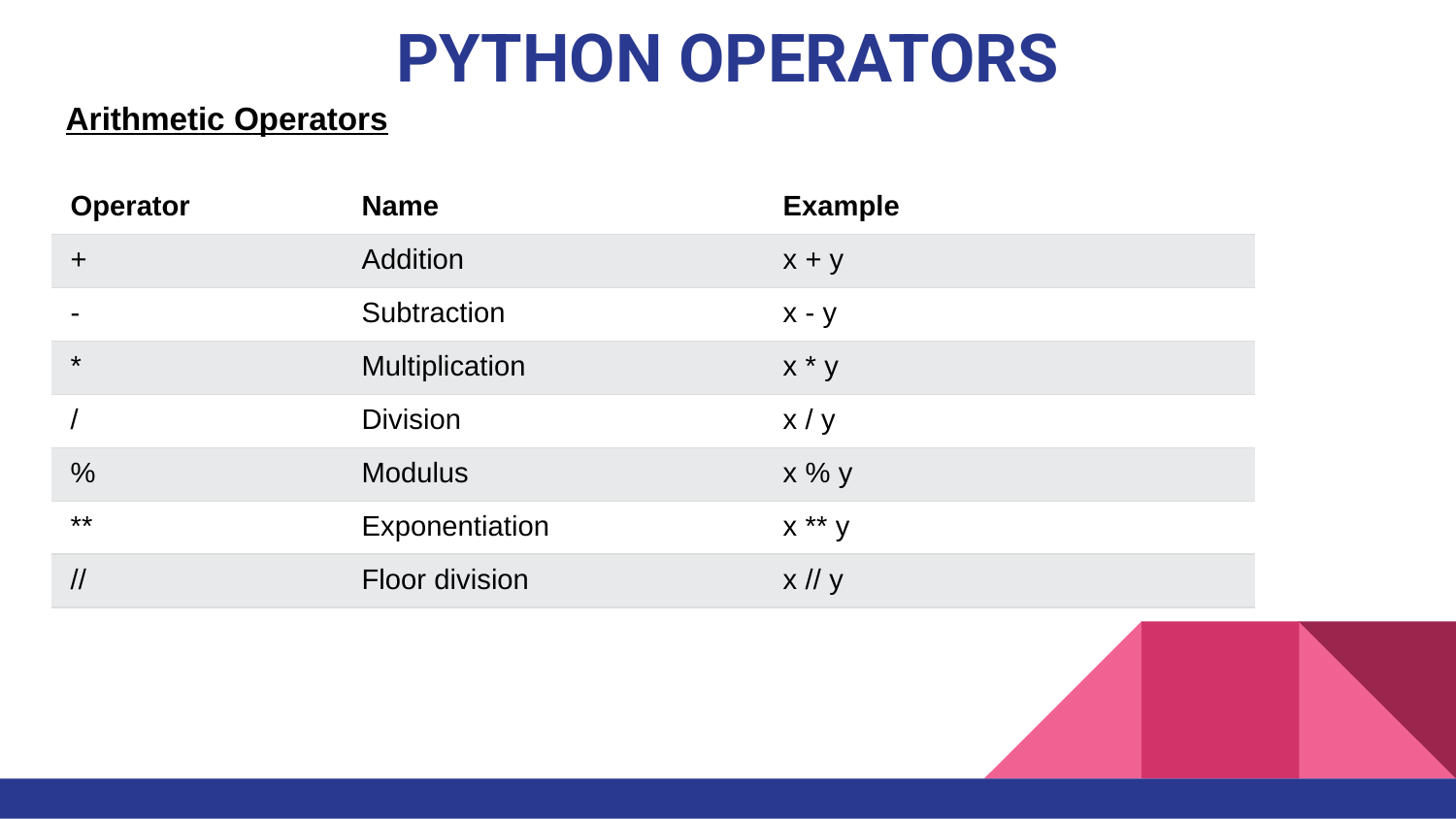

# PYTHON OPERATORS
Arithmetic Operators
| Operator | Name | Example |  |
| --- | --- | --- | --- |
| + | Addition | x + y |  |
| - | Subtraction | x - y |  |
| \* | Multiplication | x \* y |  |
| / | Division | x / y |  |
| % | Modulus | x % y |  |
| \*\* | Exponentiation | x \*\* y |  |
| // | Floor division | x // y |  |